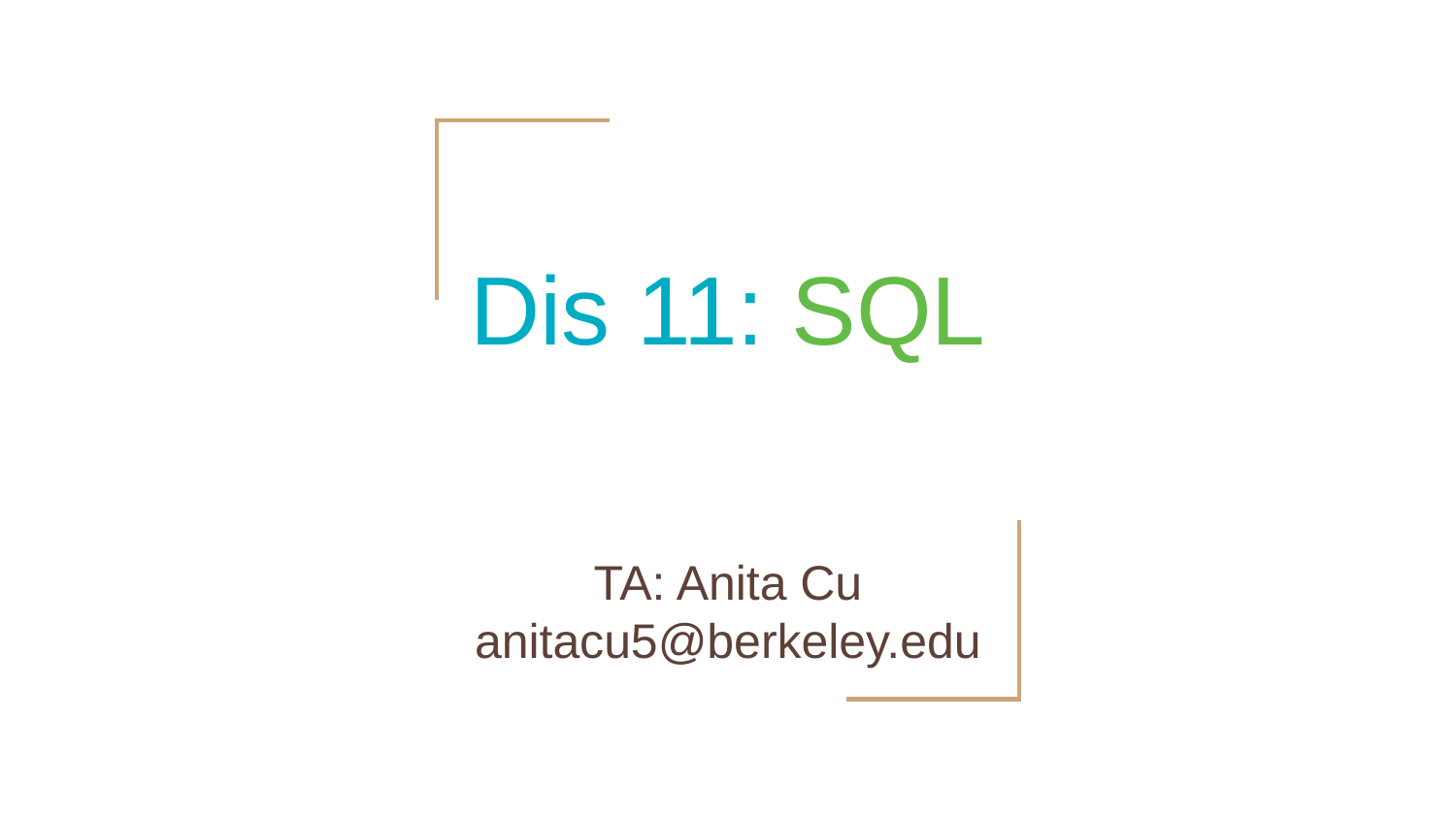

# Dis 11: SQL
TA: Anita Cu
anitacu5@berkeley.edu